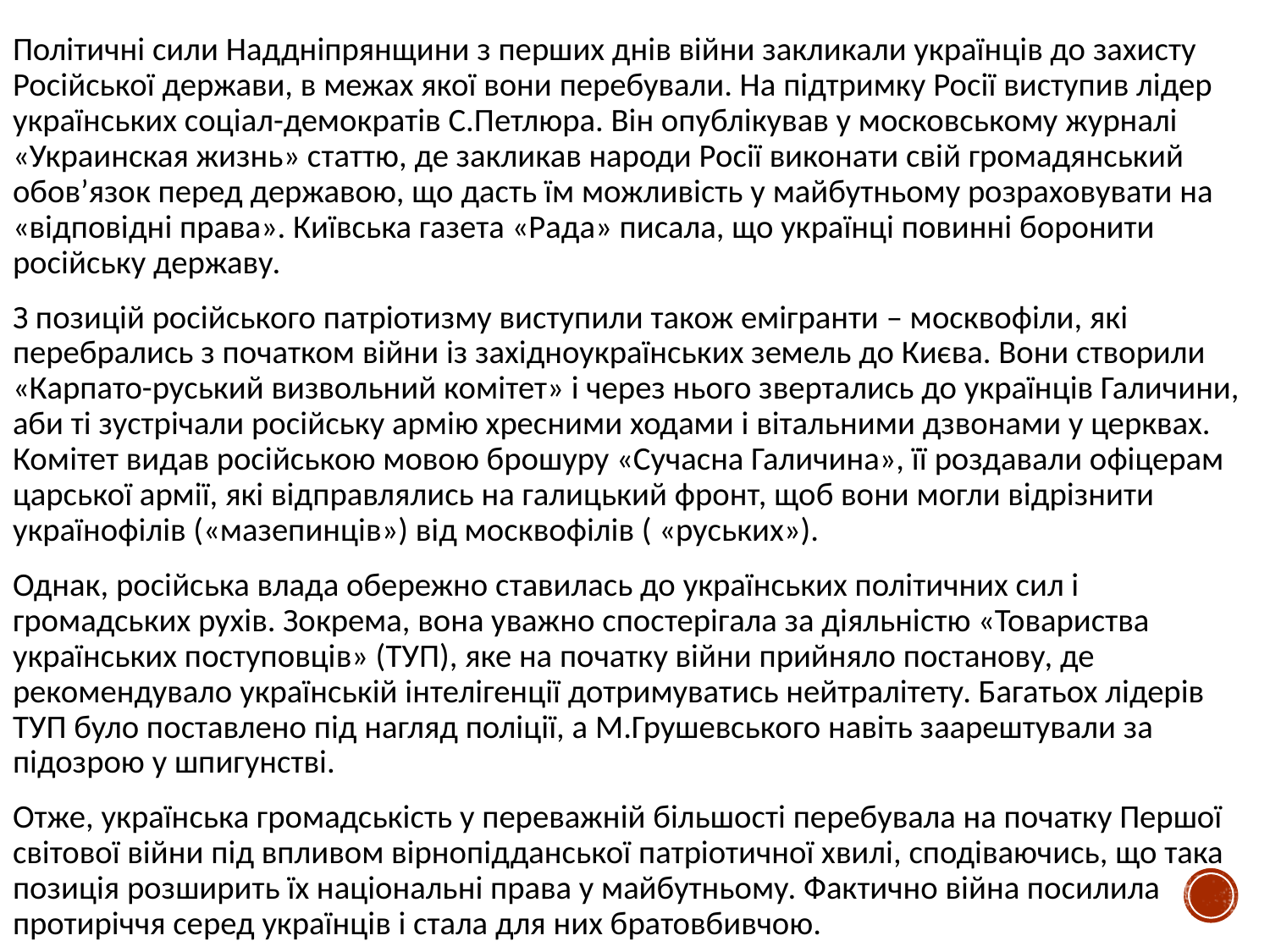

Політичні сили Наддніпрянщини з перших днів війни закликали українців до захисту Російської держави, в межах якої вони перебували. На підтримку Росії виступив лідер українських соціал-демократів С.Петлюра. Він опублікував у московському журналі «Украинская жизнь» статтю, де закликав народи Росії виконати свій громадянський обов’язок перед державою, що дасть їм можливість у майбутньому розраховувати на «відповідні права». Київська газета «Рада» писала, що українці повинні боронити російську державу.
З позицій російського патріотизму виступили також емігранти – москвофіли, які перебрались з початком війни із західноукраїнських земель до Києва. Вони створили «Карпато-руський визвольний комітет» і через нього звертались до українців Галичини, аби ті зустрічали російську армію хресними ходами і вітальними дзвонами у церквах. Комітет видав російською мовою брошуру «Сучасна Галичина», її роздавали офіцерам царської армії, які відправлялись на галицький фронт, щоб вони могли відрізнити українофілів («мазепинців») від москвофілів ( «руських»).
Однак, російська влада обережно ставилась до українських політичних сил і громадських рухів. Зокрема, вона уважно спостерігала за діяльністю «Товариства українських поступовців» (ТУП), яке на початку війни прийняло постанову, де рекомендувало українській інтелігенції дотримуватись нейтралітету. Багатьох лідерів ТУП було поставлено під нагляд поліції, а М.Грушевського навіть заарештували за підозрою у шпигунстві.
Отже, українська громадськість у переважній більшості перебувала на початку Першої світової війни під впливом вірнопідданської патріотичної хвилі, сподіваючись, що така позиція розширить їх національні права у майбутньому. Фактично війна посилила протиріччя серед українців і стала для них братовбивчою.